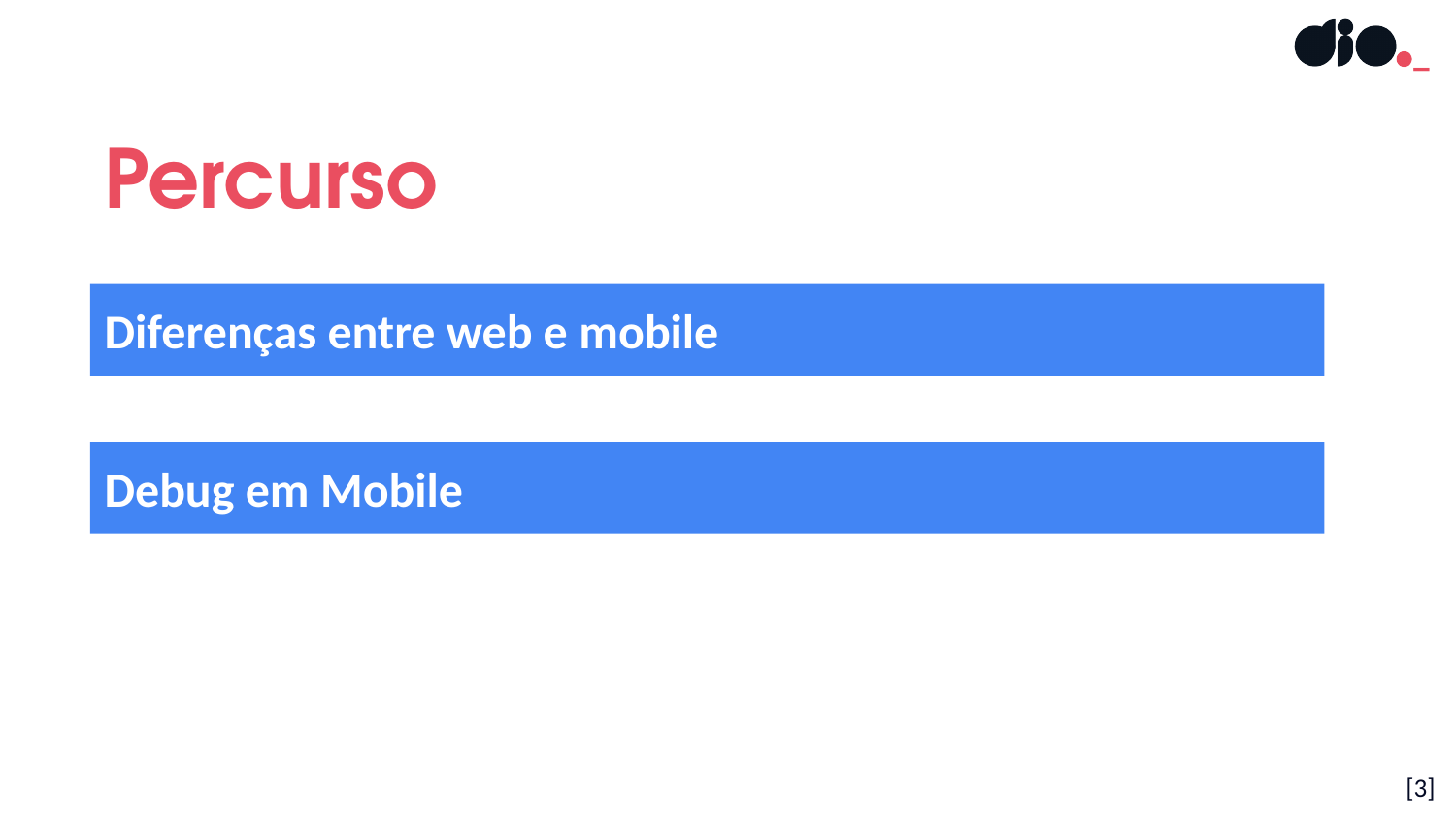

Percurso
Diferenças entre web e mobile
Debug em Mobile
[3]